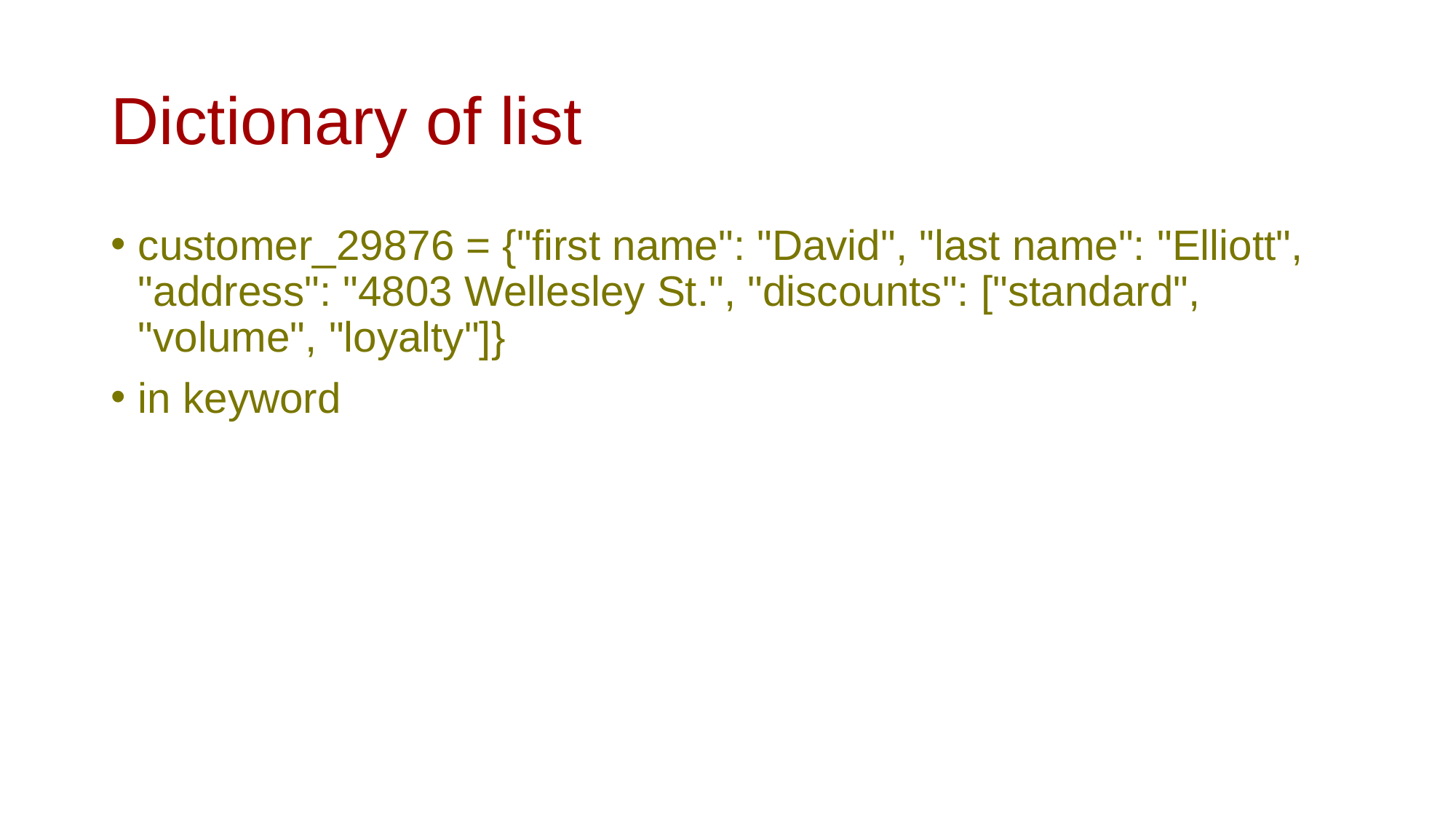

# Dictionary of list
customer_29876 = {"first name": "David", "last name": "Elliott", "address": "4803 Wellesley St.", "discounts": ["standard", "volume", "loyalty"]}
in keyword